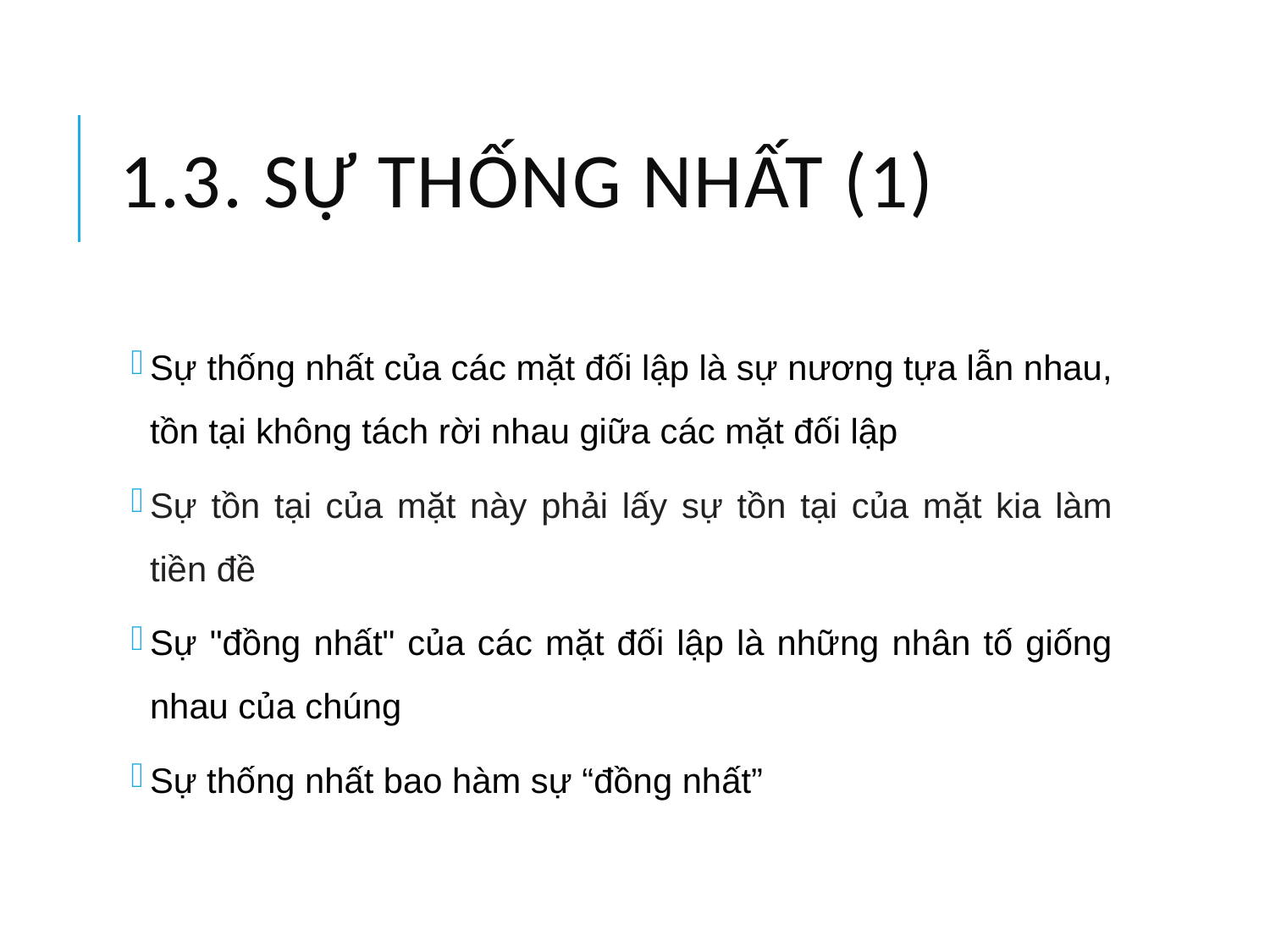

# 1.3. Sự thống nhất (1)
Sự thống nhất của các mặt đối lập là sự nương tựa lẫn nhau, tồn tại không tách rời nhau giữa các mặt đối lập
Sự tồn tại của mặt này phải lấy sự tồn tại của mặt kia làm tiền đề
Sự "đồng nhất" của các mặt đối lập là những nhân tố giống nhau của chúng
Sự thống nhất bao hàm sự “đồng nhất”